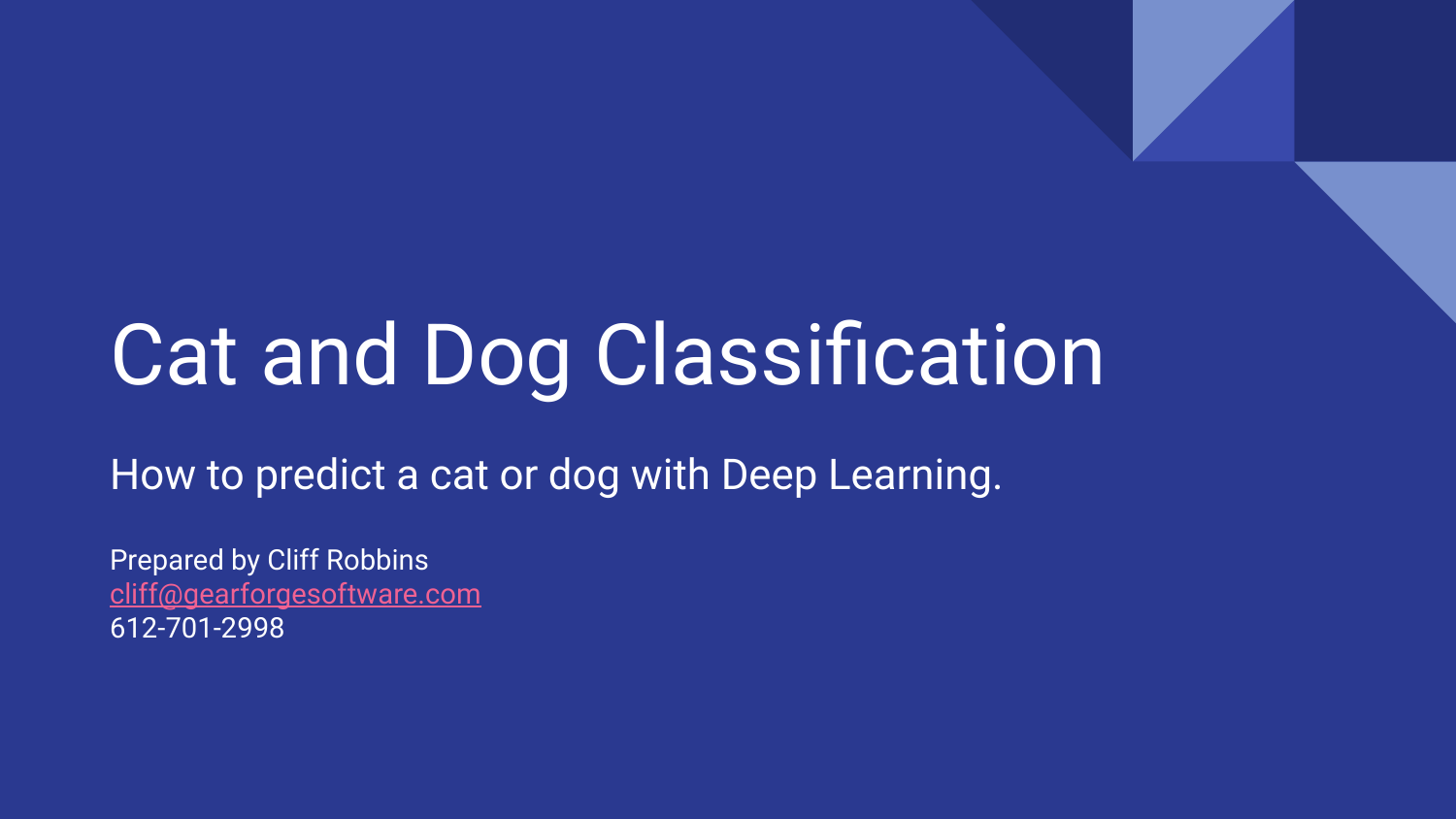

# Cat and Dog Classification
How to predict a cat or dog with Deep Learning.

Prepared by Cliff Robbins
cliff@gearforgesoftware.com
612-701-2998